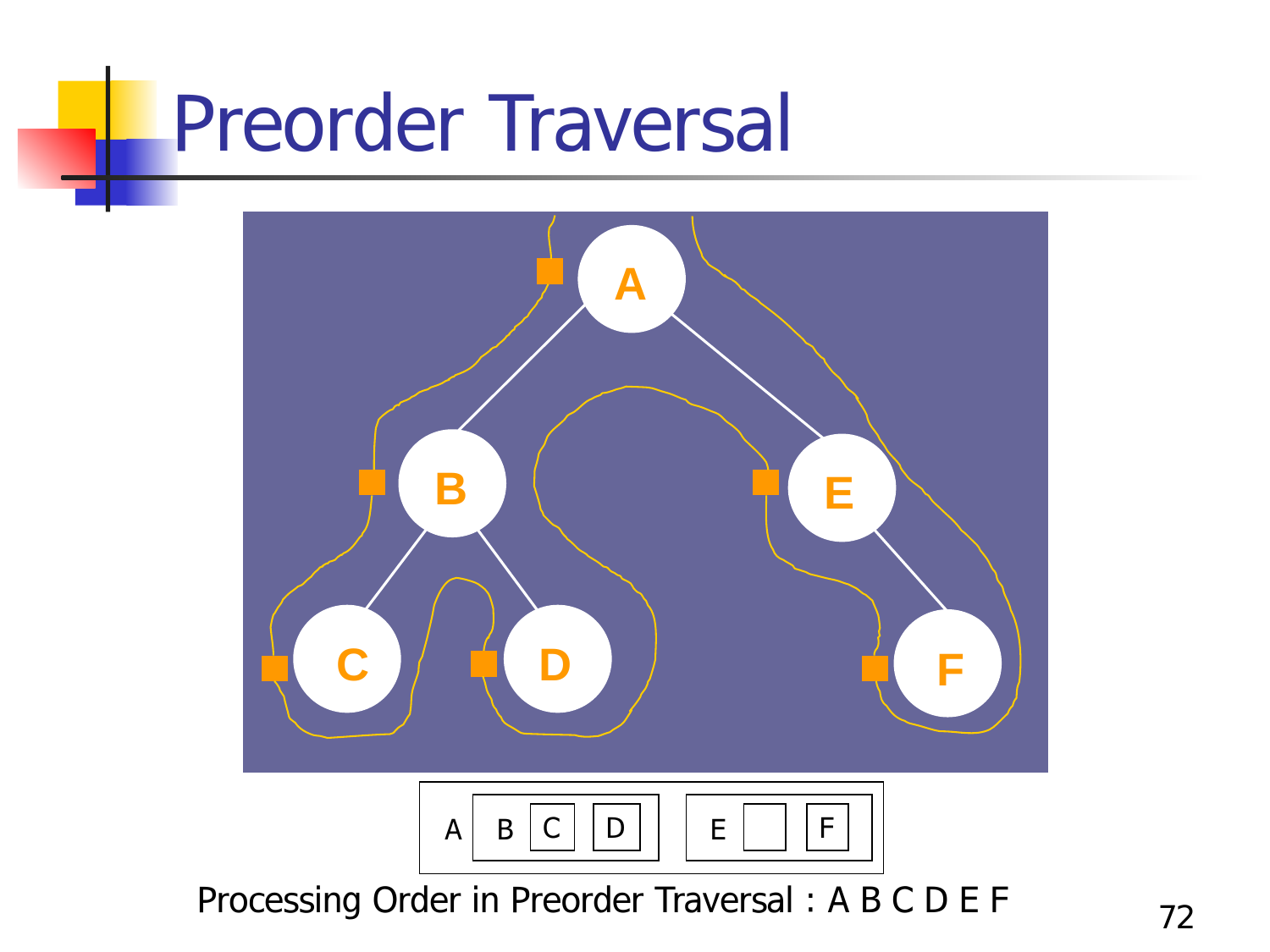

# Preorder Traversal

A

B
E

C
D
F

C
D

F
A
B
E
Processing Order in Preorder Traversal : A B C D E F
72